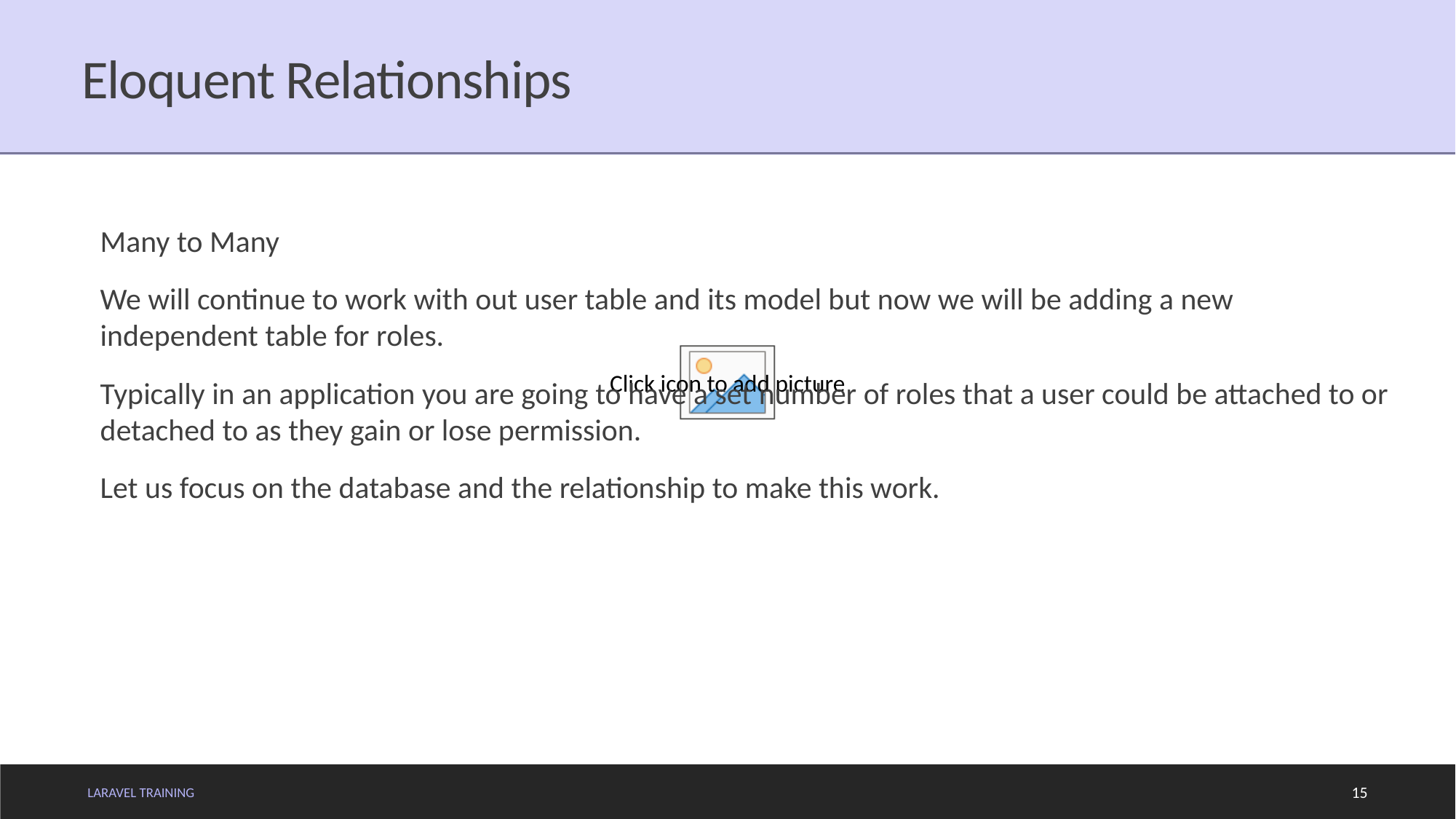

# Eloquent Relationships
Many to Many
We will continue to work with out user table and its model but now we will be adding a new independent table for roles.
Typically in an application you are going to have a set number of roles that a user could be attached to or detached to as they gain or lose permission.
Let us focus on the database and the relationship to make this work.
LARAVEL TRAINING
15